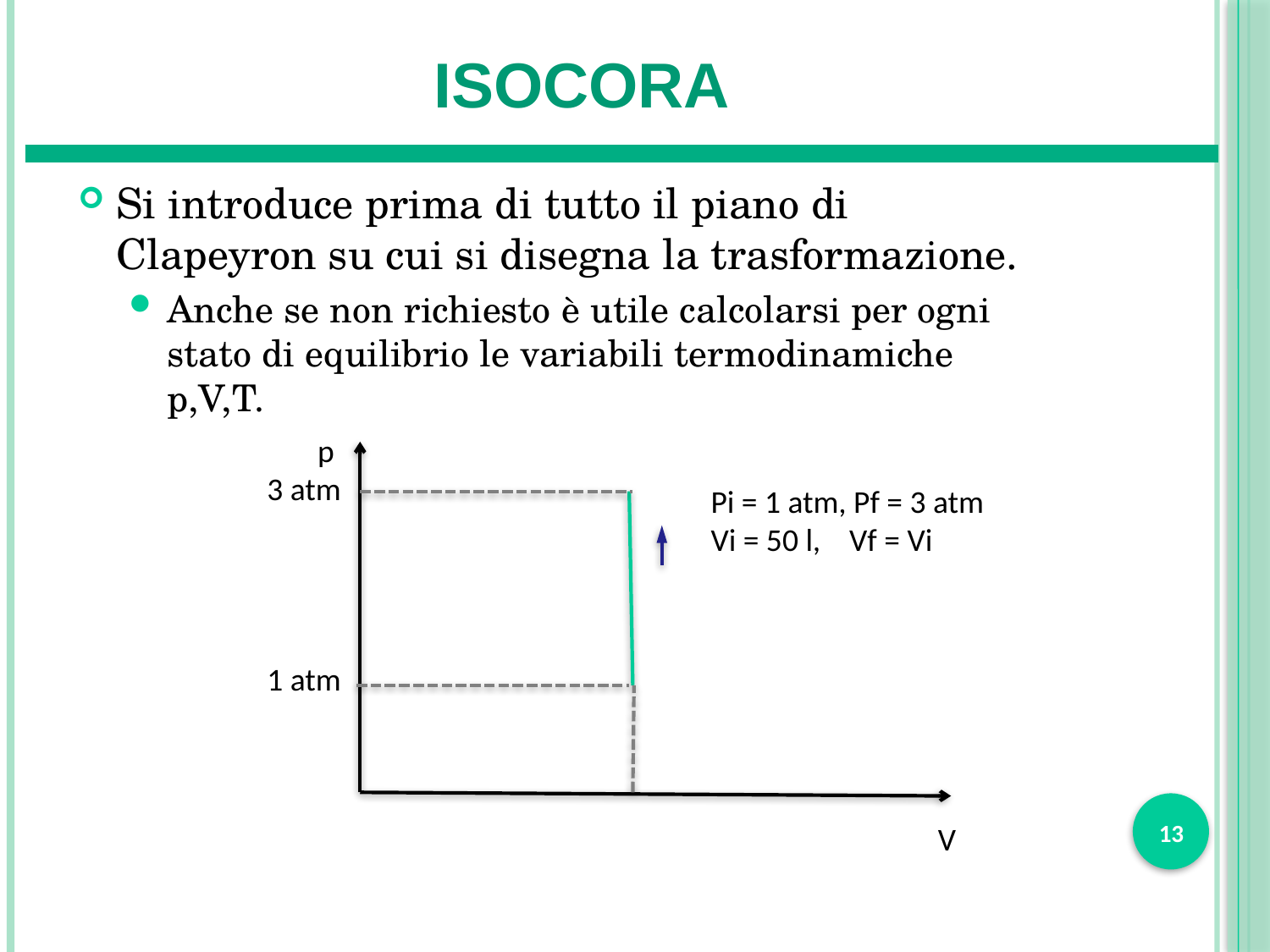

# isocora
Si introduce prima di tutto il piano di Clapeyron su cui si disegna la trasformazione.
Anche se non richiesto è utile calcolarsi per ogni stato di equilibrio le variabili termodinamiche p,V,T.

       p
3 atm

1 atm
Pi = 1 atm, Pf = 3 atm
Vi = 50 l,    Vf = Vi
V

13